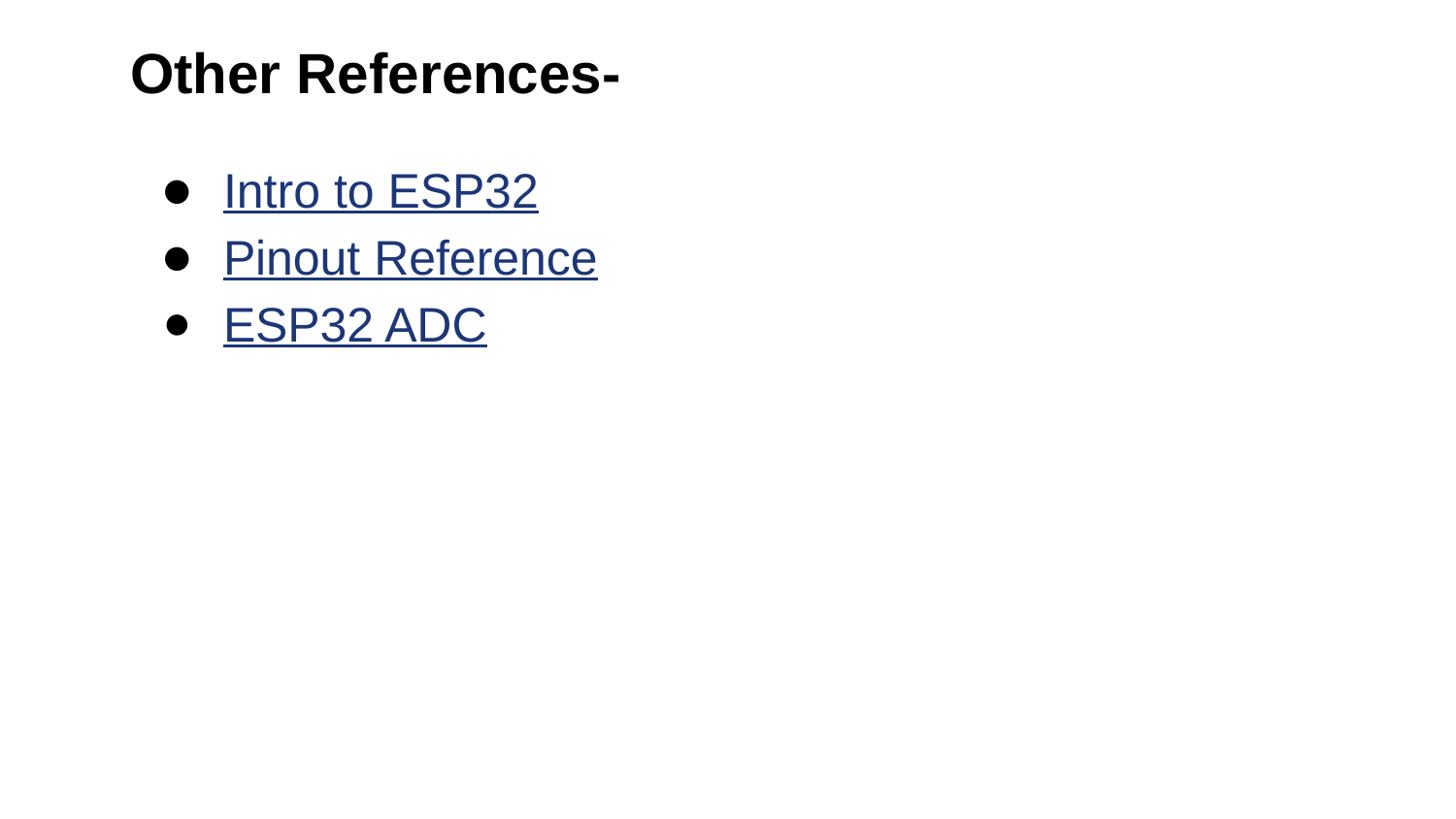

Other References-
Intro to ESP32
Pinout Reference
ESP32 ADC